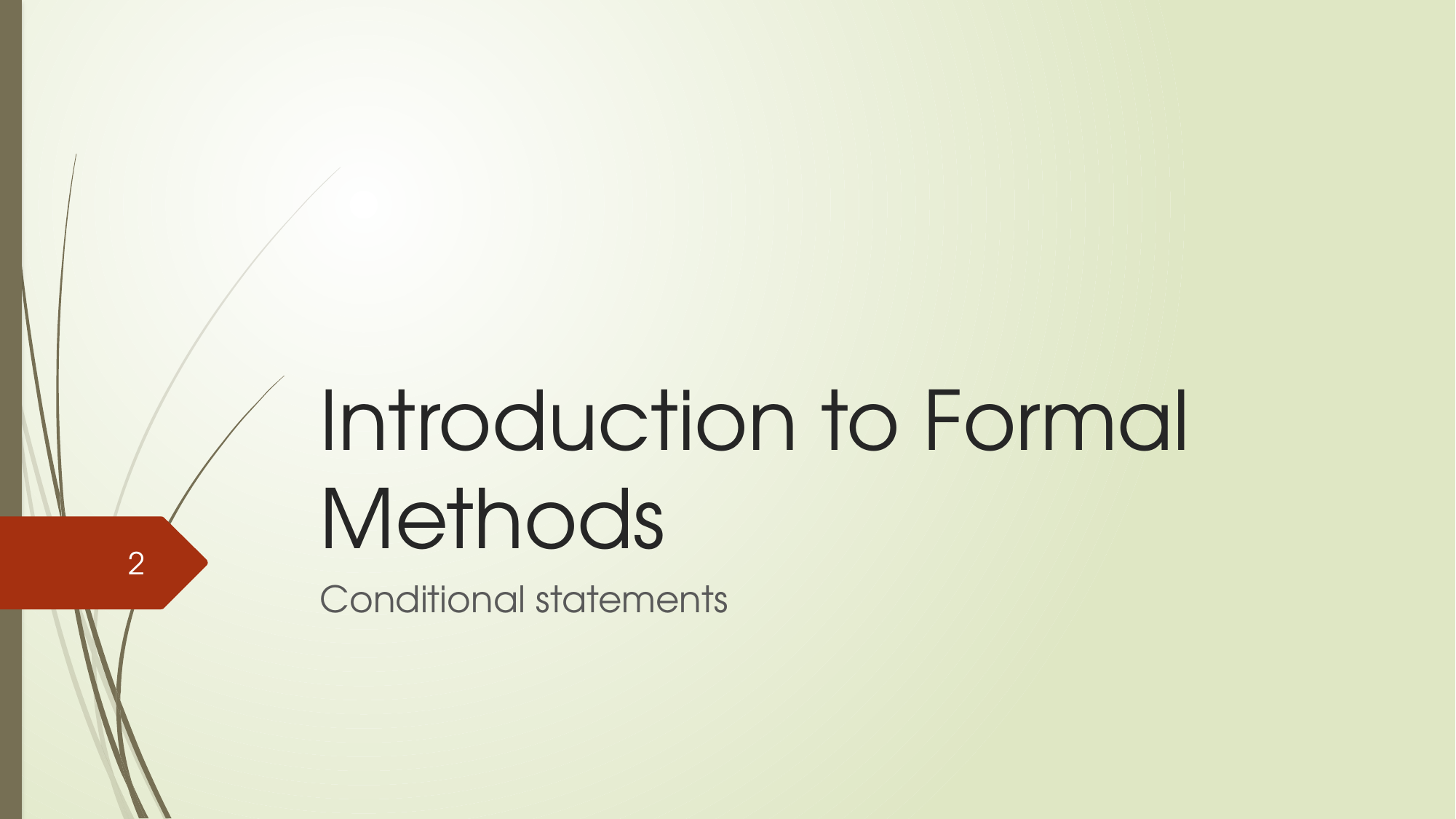

# Introduction to Formal Methods
2
Conditional statements